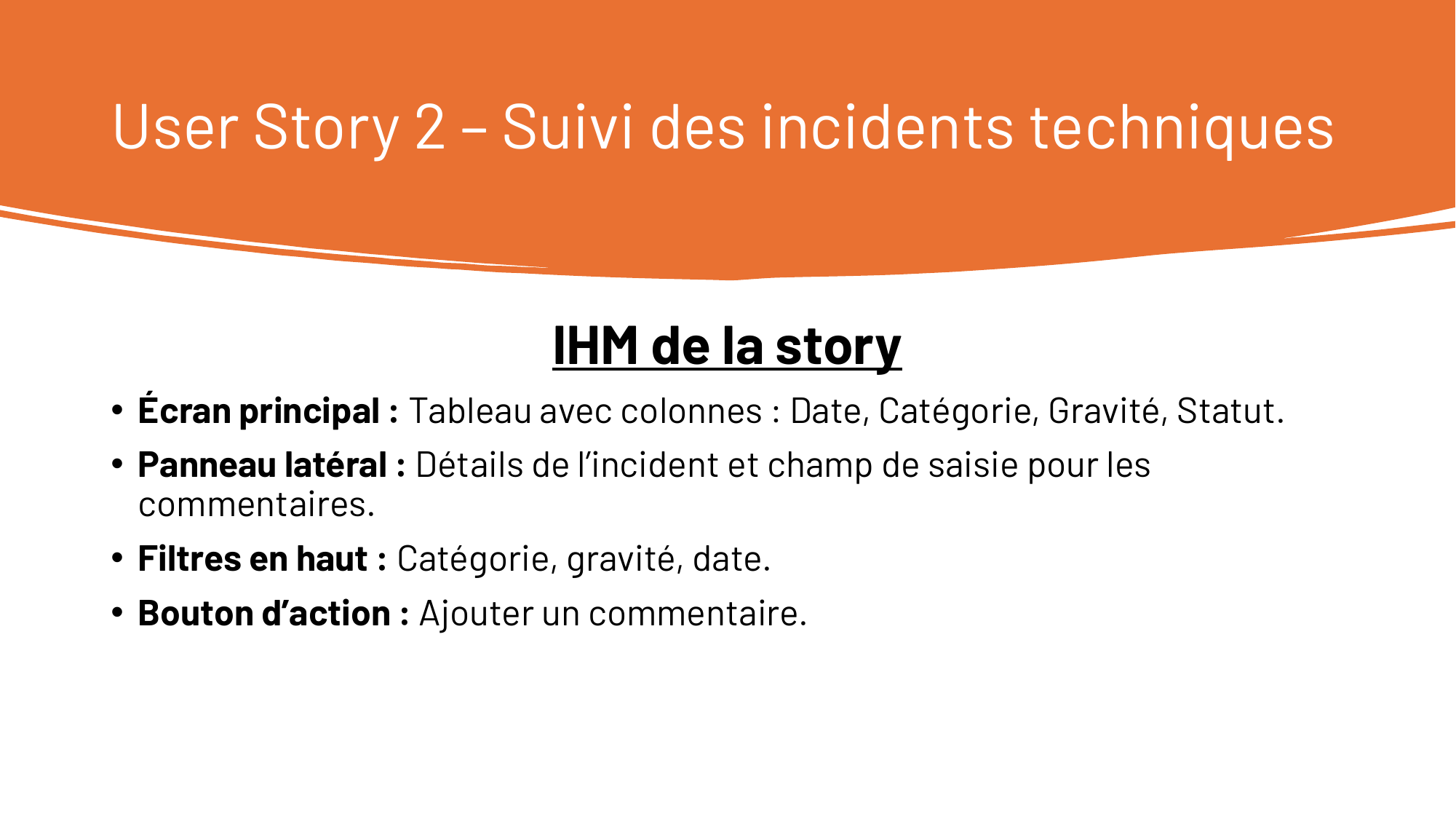

# User Story 2 – Suivi des incidents techniques
IHM de la story
Écran principal : Tableau avec colonnes : Date, Catégorie, Gravité, Statut.
Panneau latéral : Détails de l’incident et champ de saisie pour les commentaires.
Filtres en haut : Catégorie, gravité, date.
Bouton d’action : Ajouter un commentaire.